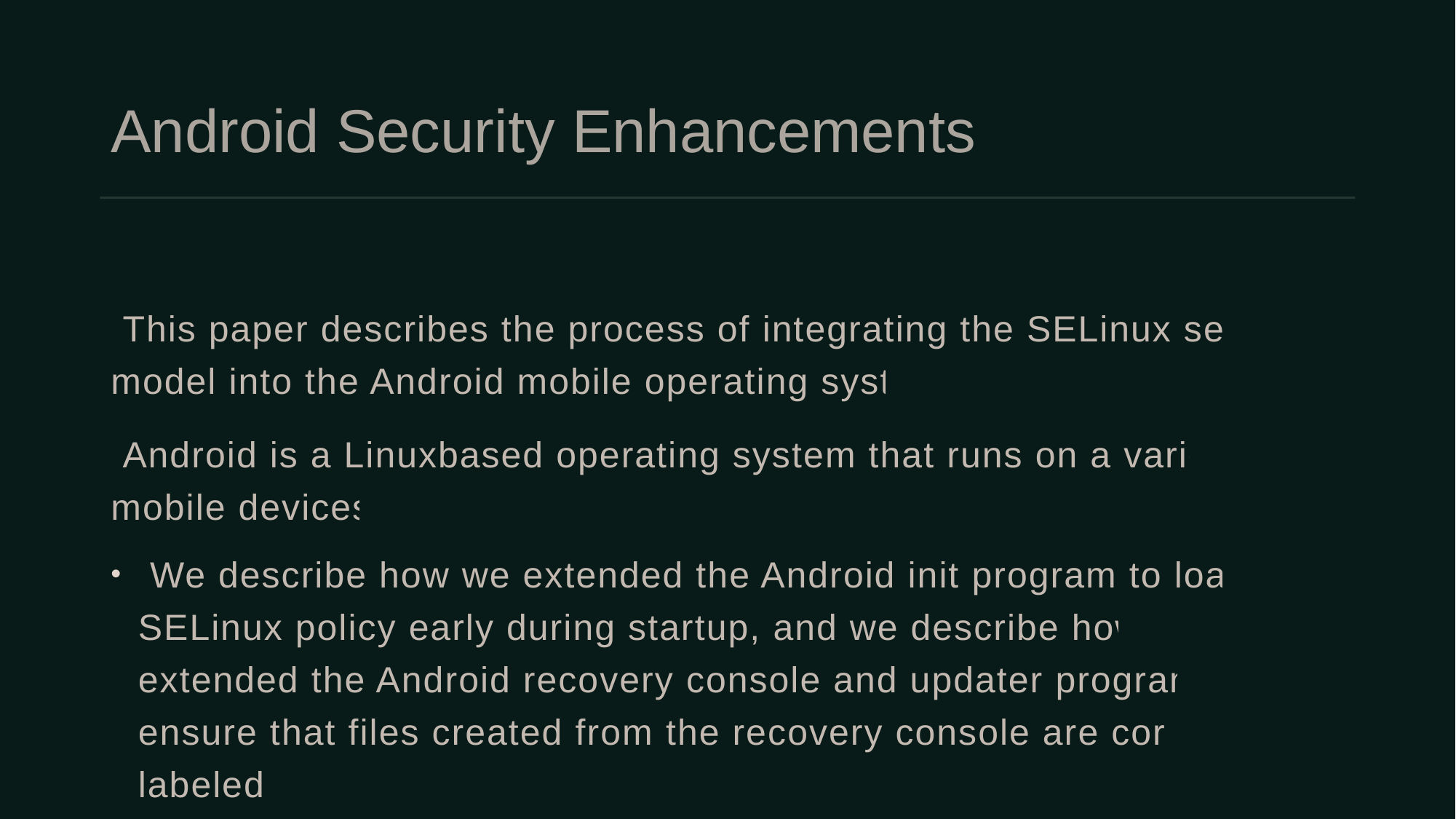

# Android Security Enhancements
 This paper describes the process of integrating the SELinux security model into the Android mobile operating system.
 Android is a Linuxbased operating system that runs on a variety of mobile devices.
 We describe how we extended the Android init program to load the SELinux policy early during startup, and we describe how we extended the Android recovery console and updater programs to ensure that files created from the recovery console are correctly labeled.